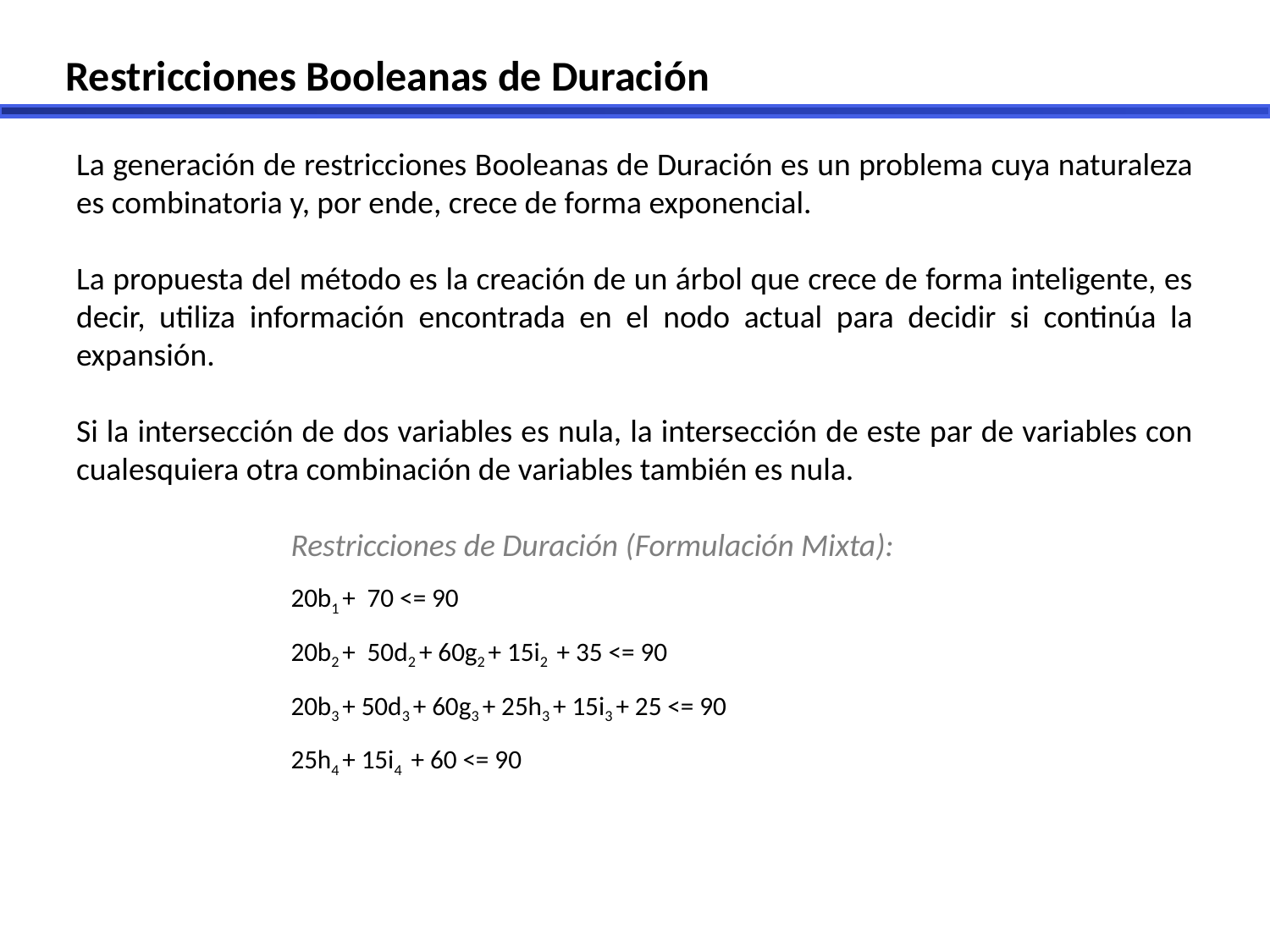

Restricciones Booleanas de Duración

La generación de restricciones Booleanas de Duración es un problema cuya naturaleza es combinatoria y, por ende, crece de forma exponencial.

La propuesta del método es la creación de un árbol que crece de forma inteligente, es decir, utiliza información encontrada en el nodo actual para decidir si continúa la expansión.

Si la intersección de dos variables es nula, la intersección de este par de variables con cualesquiera otra combinación de variables también es nula.

Restricciones de Duración (Formulación Mixta):
20b1 +  70 <= 90
20b2 +  50d2 + 60g2 + 15i2  + 35 <= 90
20b3 + 50d3 + 60g3 + 25h3 + 15i3 + 25 <= 90
25h4 + 15i4  + 60 <= 90
Classified - Internal use